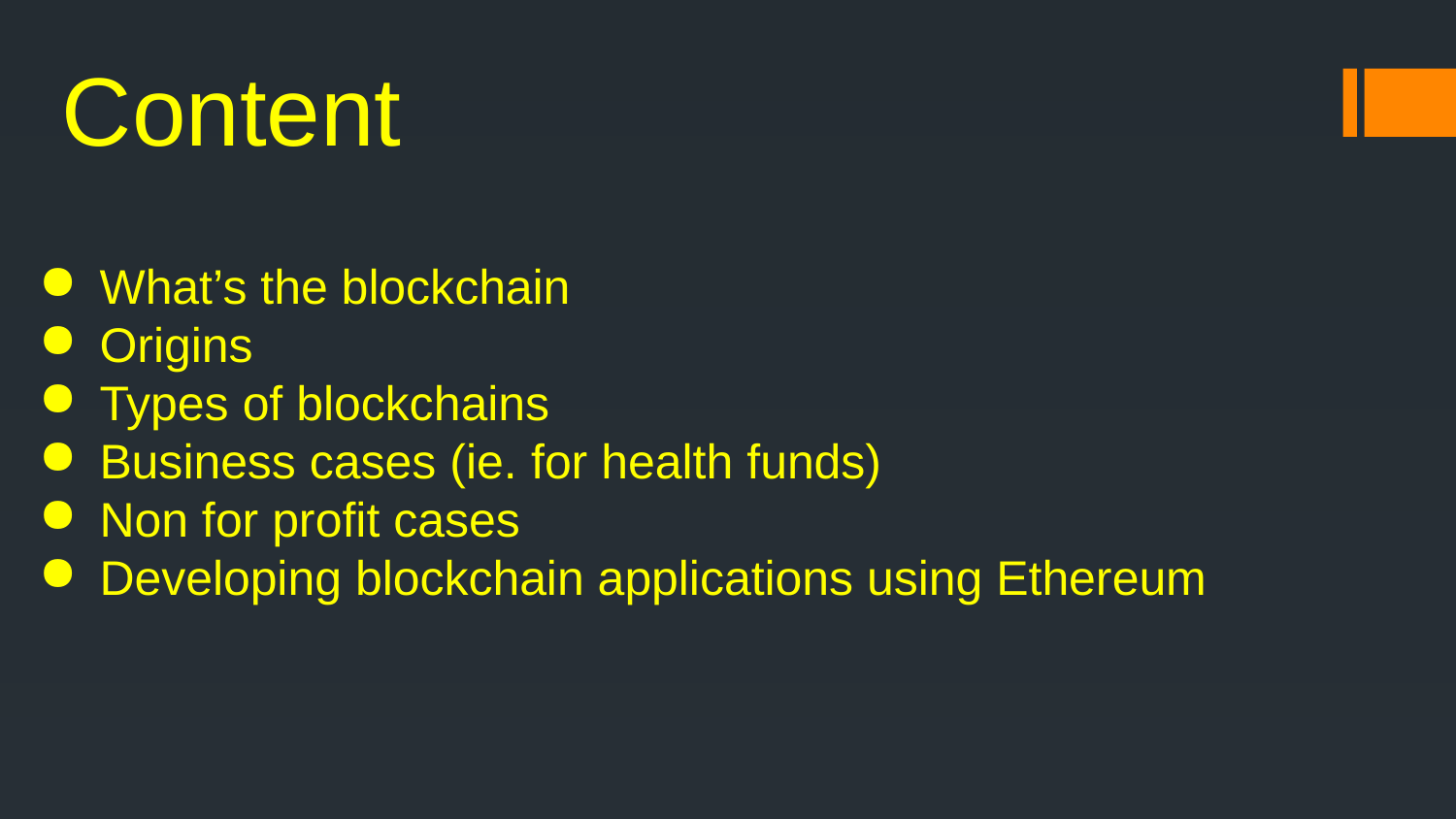

# Content
What’s the blockchain
Origins
Types of blockchains
Business cases (ie. for health funds)
Non for profit cases
Developing blockchain applications using Ethereum